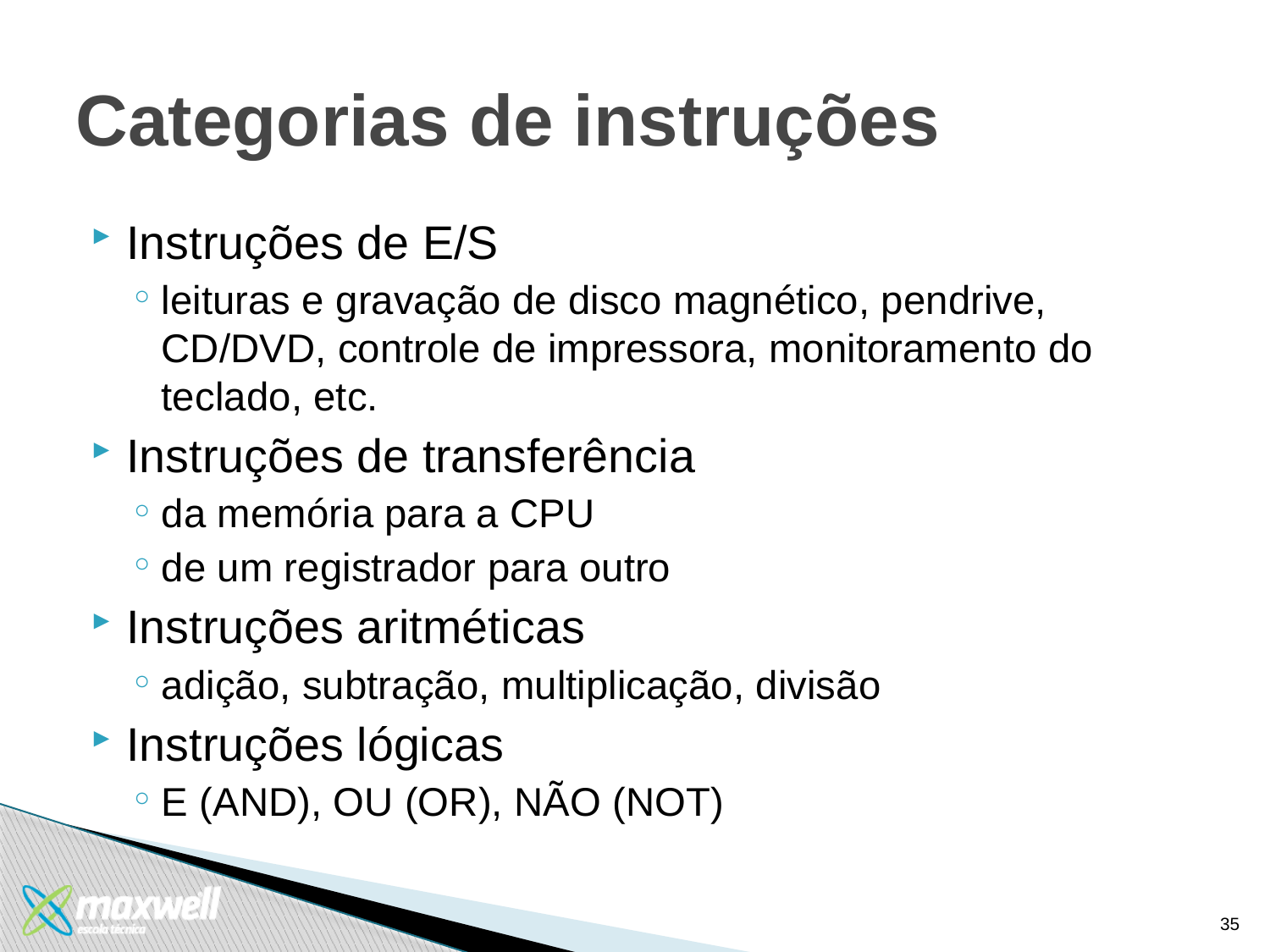

# Categorias de instruções
Instruções de E/S
leituras e gravação de disco magnético, pendrive, CD/DVD, controle de impressora, monitoramento do teclado, etc.
Instruções de transferência
da memória para a CPU
de um registrador para outro
Instruções aritméticas
adição, subtração, multiplicação, divisão
Instruções lógicas
E (AND), OU (OR), NÃO (NOT)
35